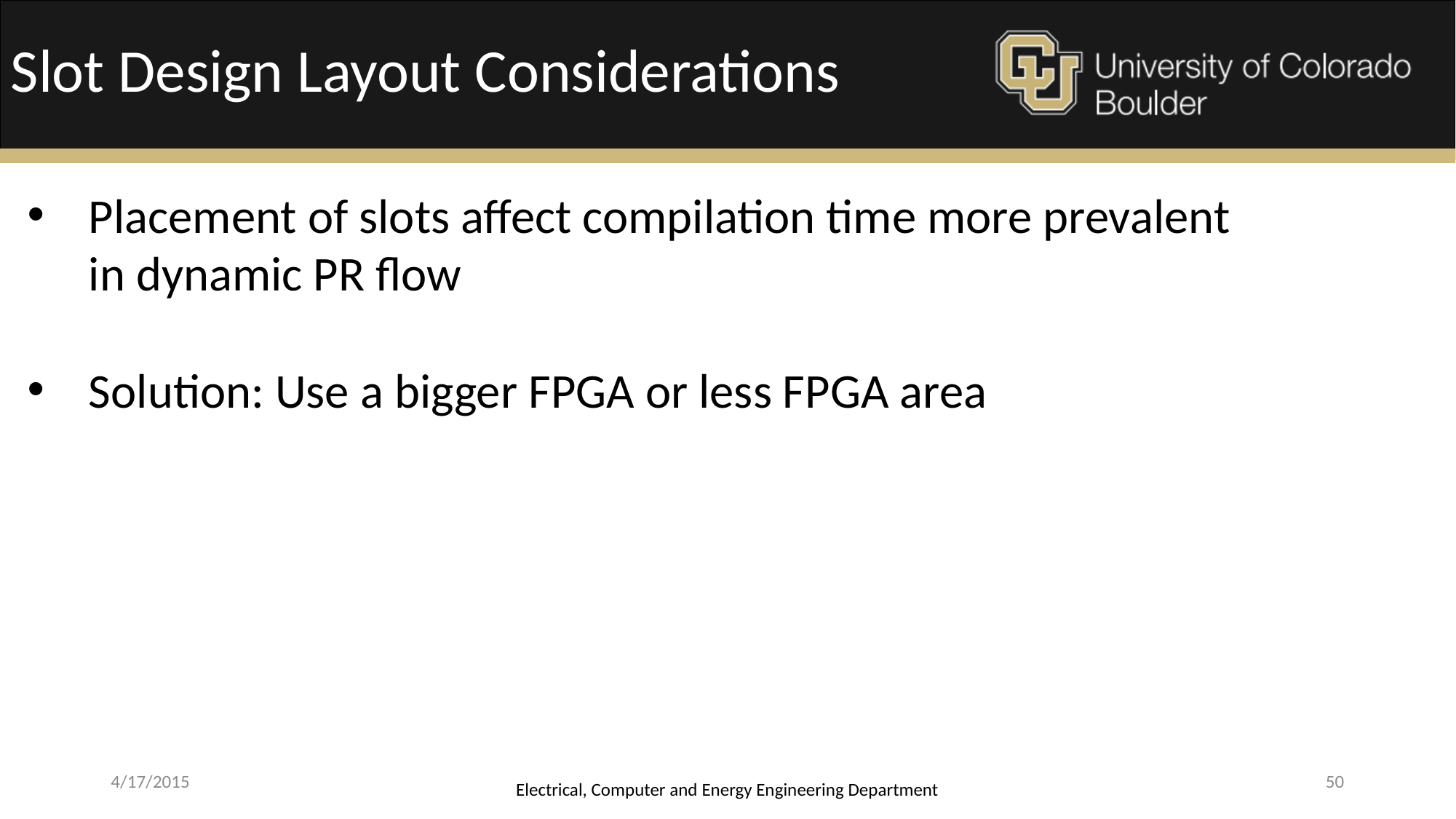

Slot Design Layout Considerations
Placement of slots affect compilation time more prevalent in dynamic PR flow

Solution: Use a bigger FPGA or less FPGA area
4/17/2015
Electrical, Computer and Energy Engineering Department
50